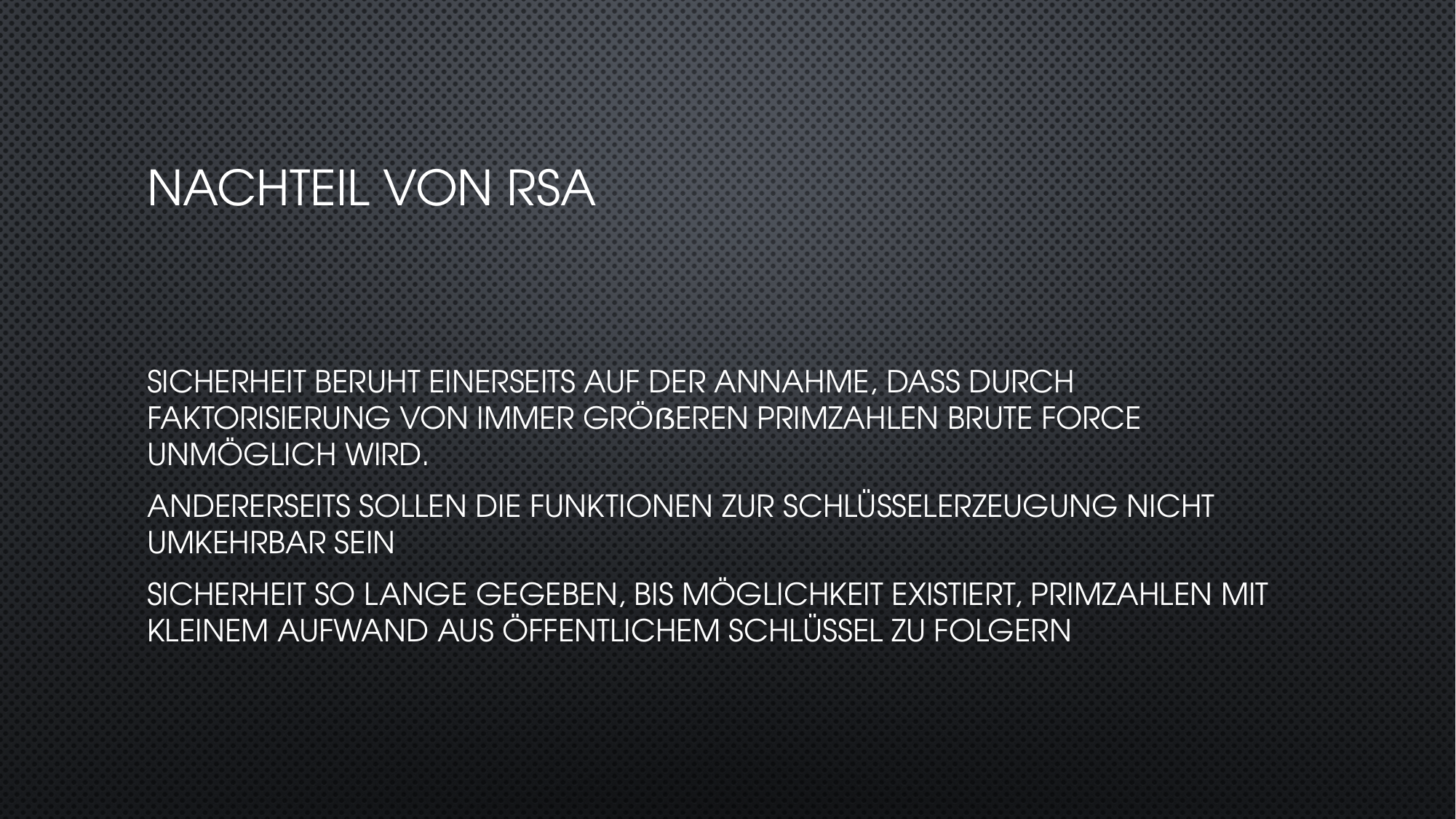

# Nachteil von RSA
Sicherheit beruht einerseits auf der Annahme, dass durch Faktorisierung von immer größeren Primzahlen brute Force unmöglich wird.
Andererseits sollen die Funktionen zur Schlüsselerzeugung nicht umkehrbar sein
Sicherheit so lange gegeben, bis Möglichkeit existiert, Primzahlen mit kleinem Aufwand aus öffentlichem Schlüssel zu folgern